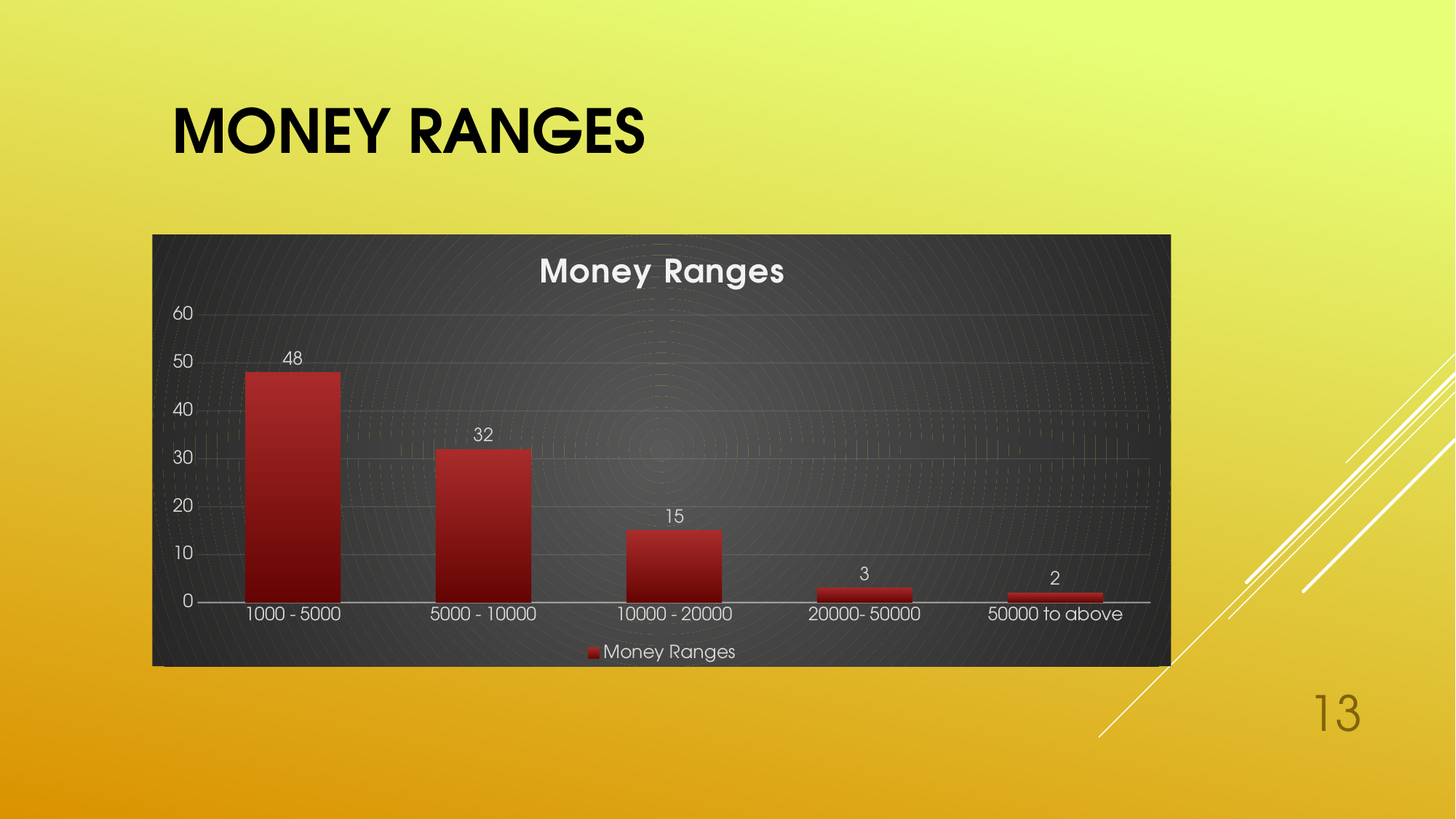

# Money Ranges

### Chart: Money Ranges

| Category | Money Ranges |
|---|---|
| 1000 - 5000 | 48.0 |
| 5000 - 10000 | 32.0 |
| 10000 - 20000 | 15.0 |
| 20000- 50000 | 3.0 |
| 50000 to above | 2.0 |
13